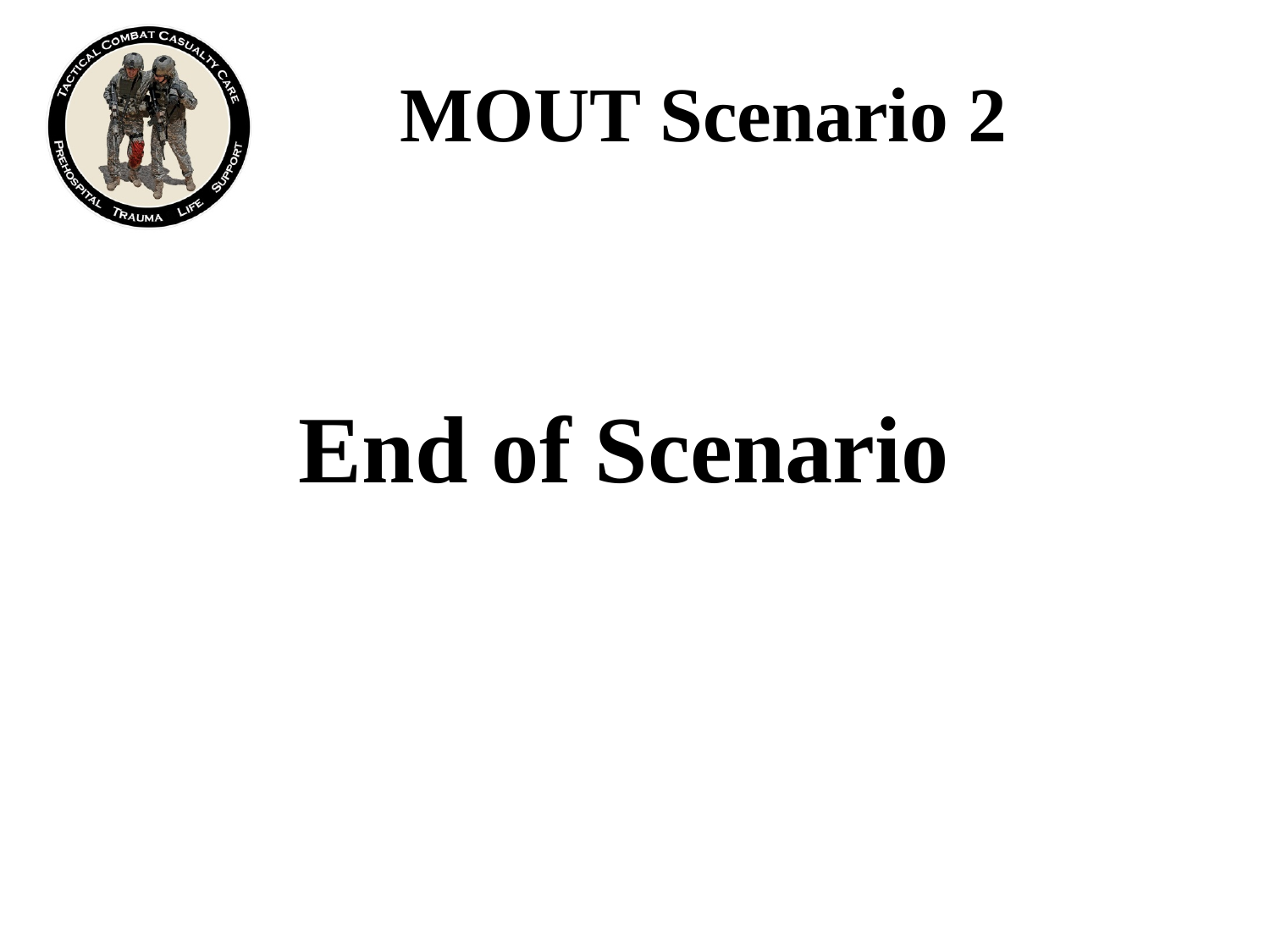

# MOUT Scenario 2
End of Scenario